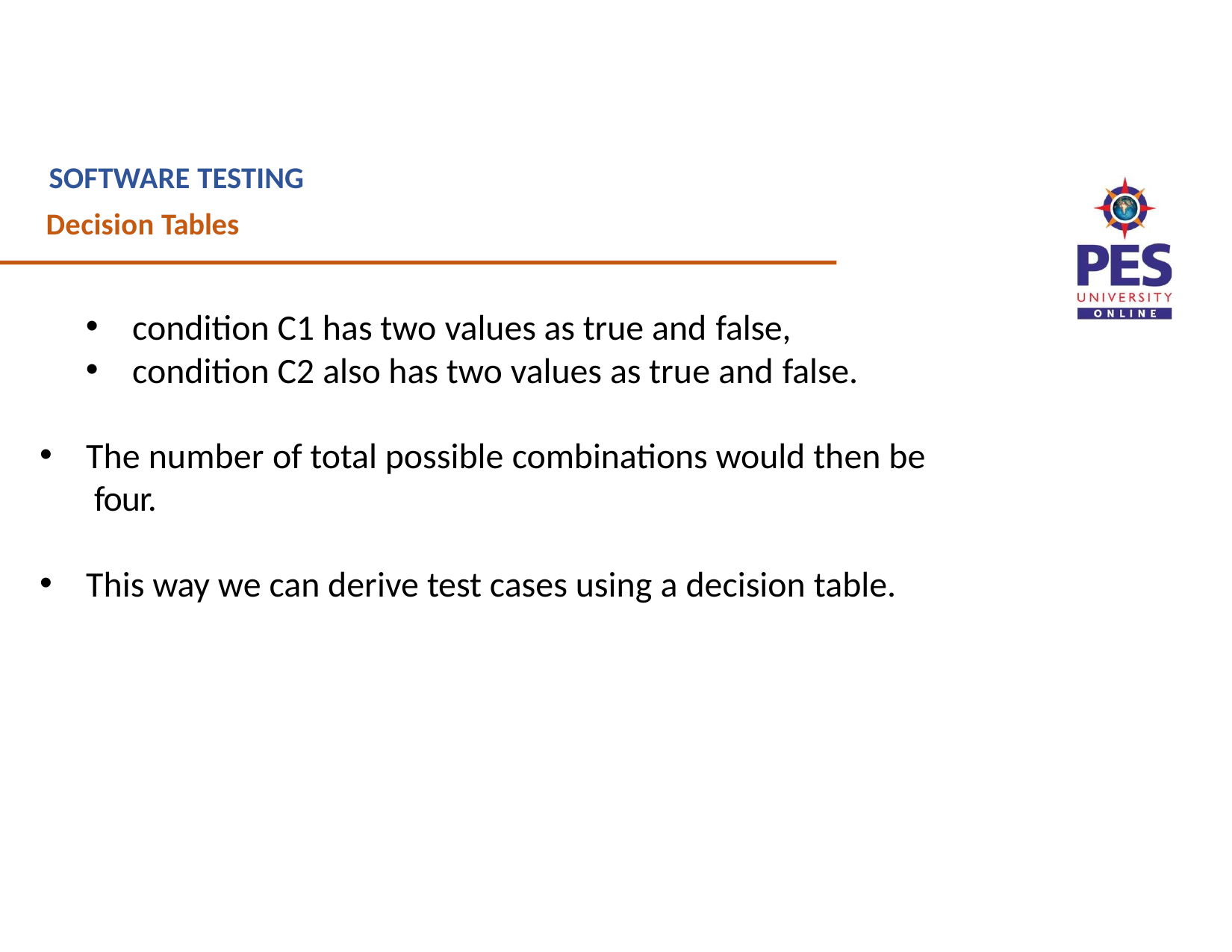

SOFTWARE TESTING
Decision Tables

condition C1 has two values as true and false,
condition C2 also has two values as true and false.

The number of total possible combinations would then be  four.

This way we can derive test cases using a decision table.